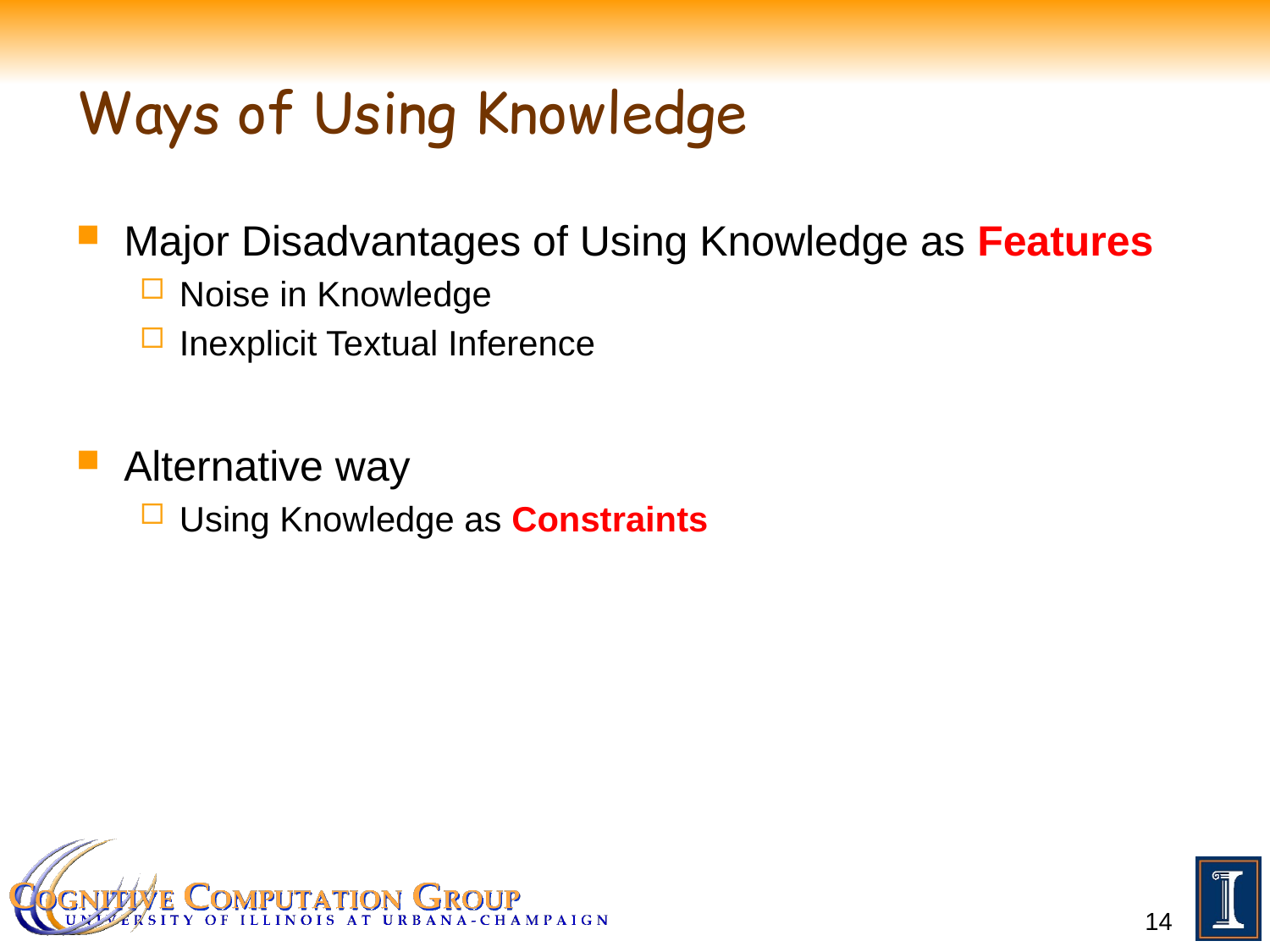

# Ways of Using Knowledge
Major Disadvantages of Using Knowledge as Features
Noise in Knowledge
Inexplicit Textual Inference

Alternative way
Using Knowledge as Constraints

14